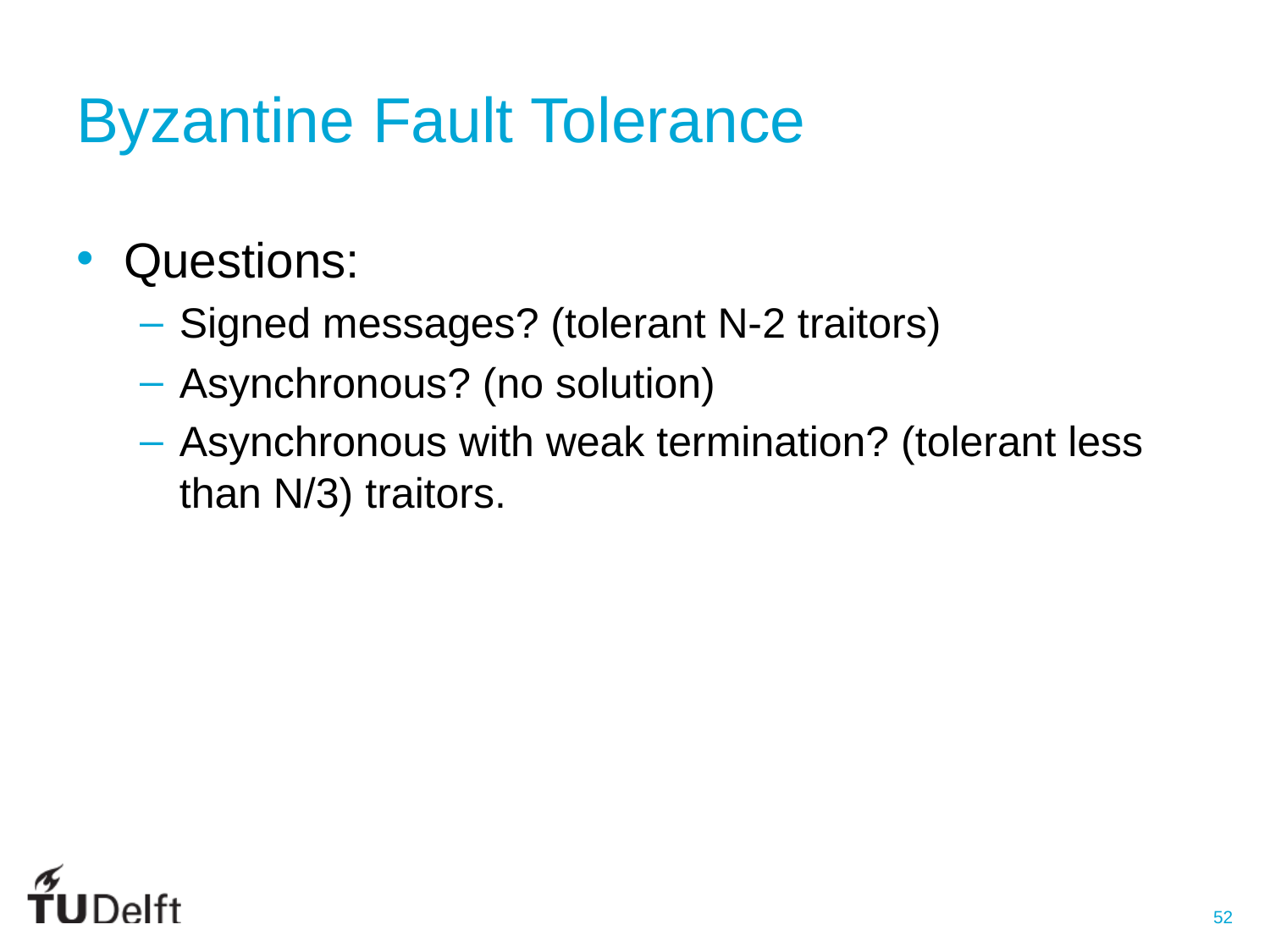

# Byzantine Fault Tolerance
Questions:
Signed messages? (tolerant N-2 traitors)
Asynchronous? (no solution)
Asynchronous with weak termination? (tolerant less than N/3) traitors.